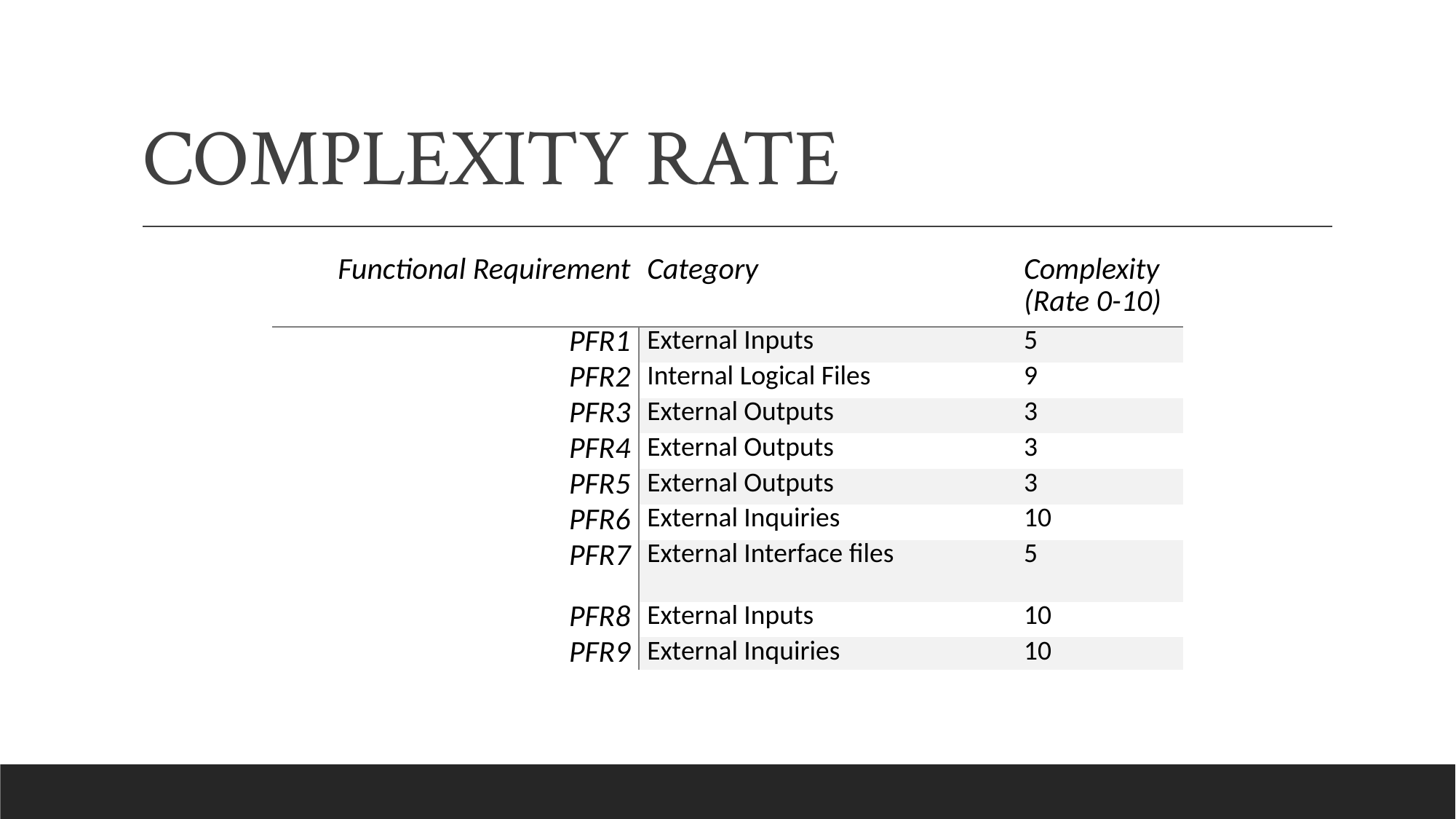

# COMPLEXITY RATE
| Functional Requirement | Category | Complexity (Rate 0-10) |
| --- | --- | --- |
| PFR1 | External Inputs | 5 |
| PFR2 | Internal Logical Files | 9 |
| PFR3 | External Outputs | 3 |
| PFR4 | External Outputs | 3 |
| PFR5 | External Outputs | 3 |
| PFR6 | External Inquiries | 10 |
| PFR7 | External Interface files | 5 |
| PFR8 | External Inputs | 10 |
| PFR9 | External Inquiries | 10 |